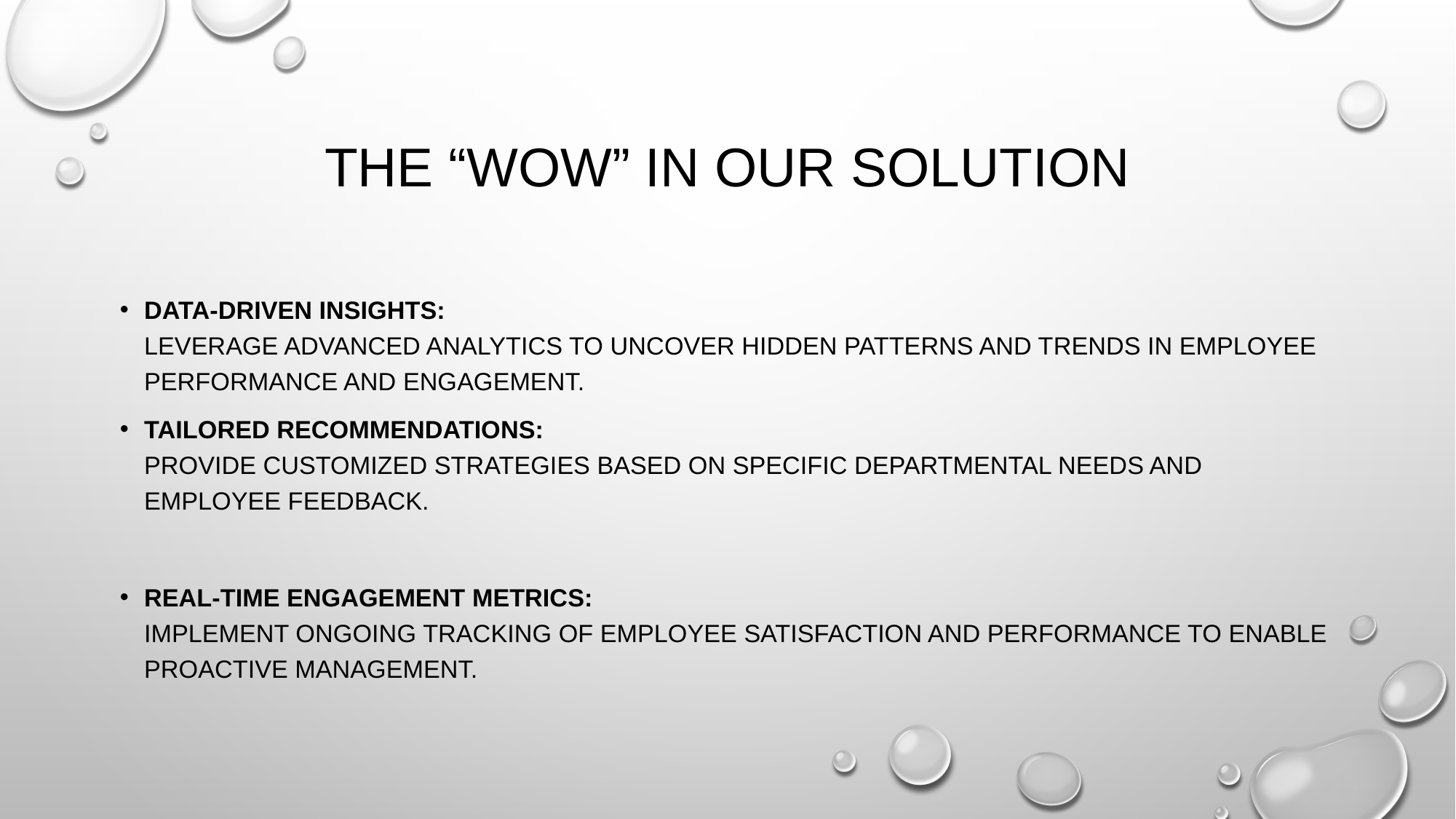

# THE “WOW” IN OUR SOLUTION
Data-Driven Insights:
Leverage advanced analytics to uncover hidden patterns and trends in employee performance and engagement.
Tailored Recommendations:
Provide customized strategies based on specific departmental needs and employee feedback.

Real-Time Engagement Metrics:
Implement ongoing tracking of employee satisfaction and performance to enable proactive management.